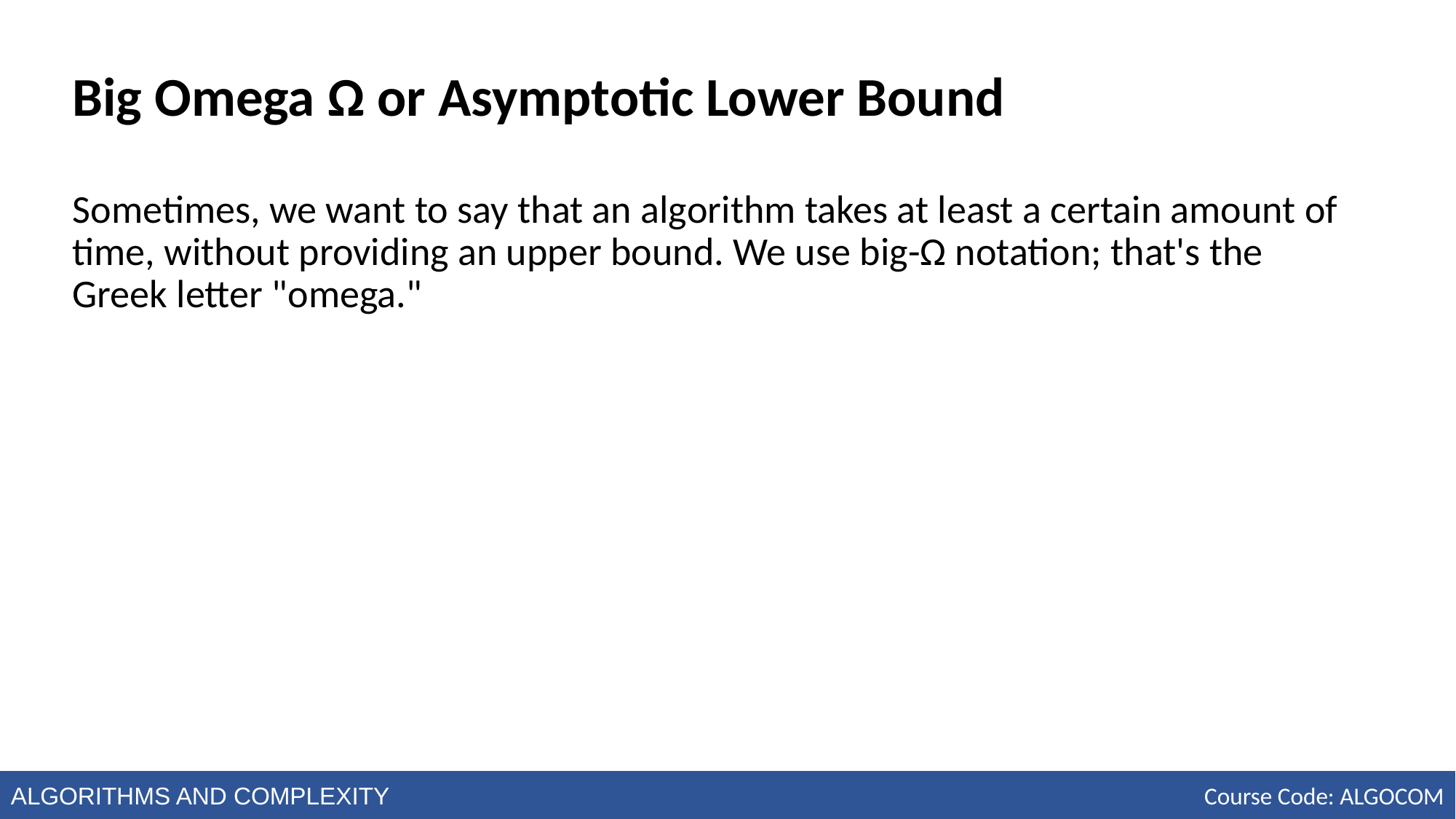

# Big Omega Ω or Asymptotic Lower Bound
Sometimes, we want to say that an algorithm takes at least a certain amount of time, without providing an upper bound. We use big-Ω notation; that's the Greek letter "omega."

ALGORITHMS AND COMPLEXITY
Course Code: ALGOCOM